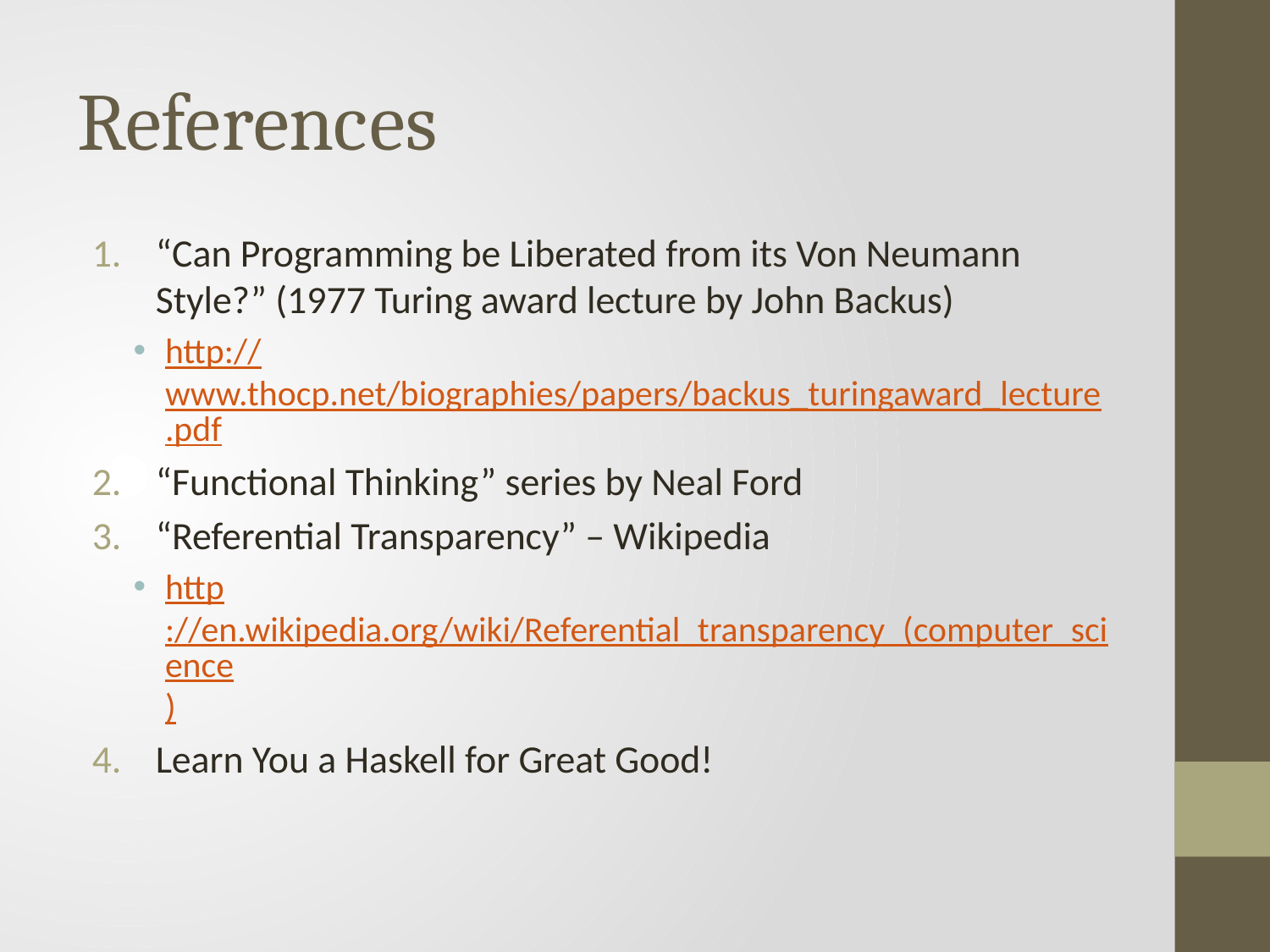

# References
“Can Programming be Liberated from its Von Neumann Style?” (1977 Turing award lecture by John Backus)
http://www.thocp.net/biographies/papers/backus_turingaward_lecture.pdf
“Functional Thinking” series by Neal Ford
“Referential Transparency” – Wikipedia
http://en.wikipedia.org/wiki/Referential_transparency_(computer_science)
Learn You a Haskell for Great Good!